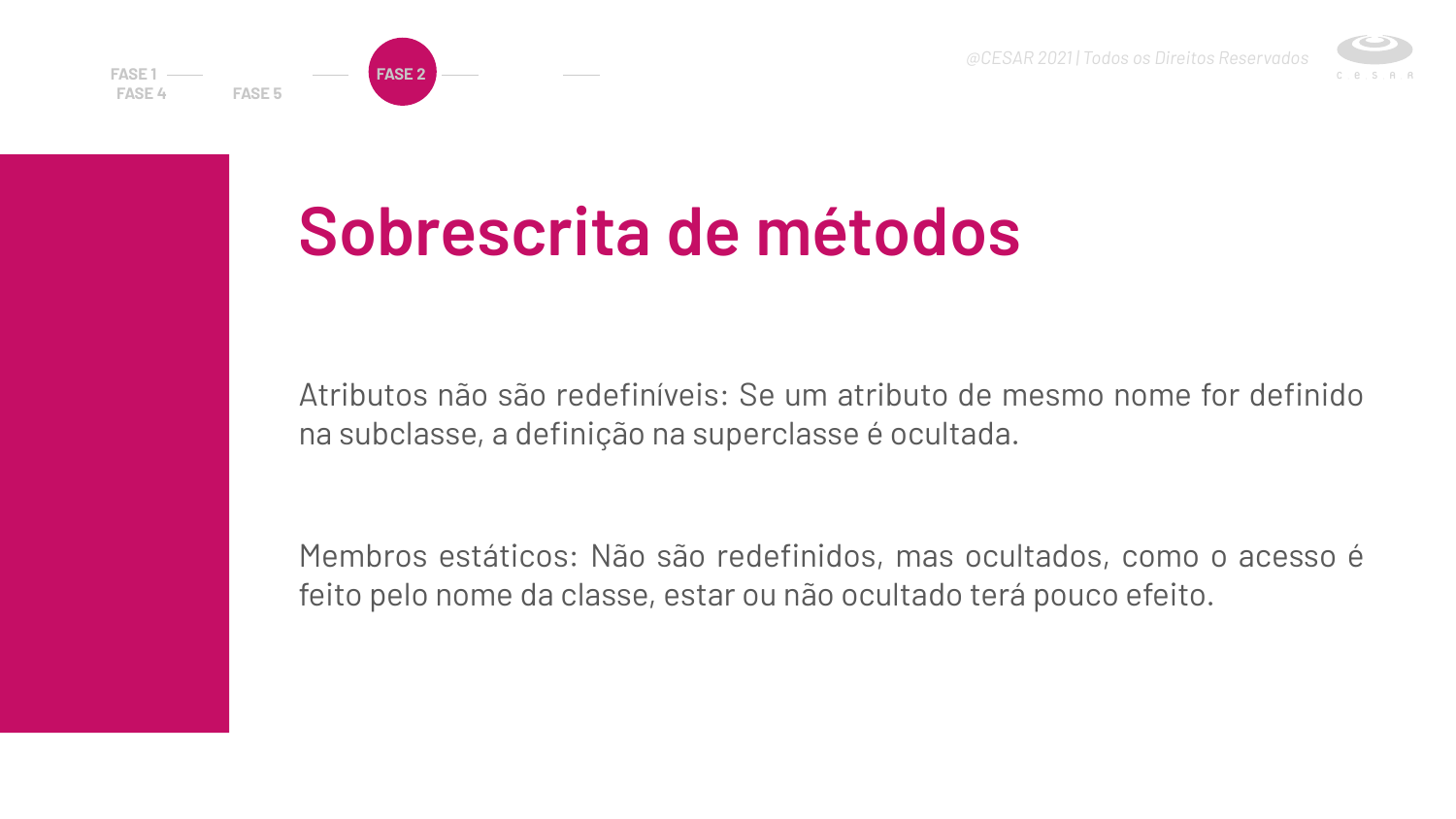

@CESAR 2021 | Todos os Direitos Reservados

        FASE 1		FASE 2 		FASE 3                       FASE 4                     FASE 5

Sobrescrita de métodos
Atributos não são redefiníveis: Se um atributo de mesmo nome for definido na subclasse, a definição na superclasse é ocultada.

Membros estáticos: Não são redefinidos, mas ocultados, como o acesso é feito pelo nome da classe, estar ou não ocultado terá pouco efeito.